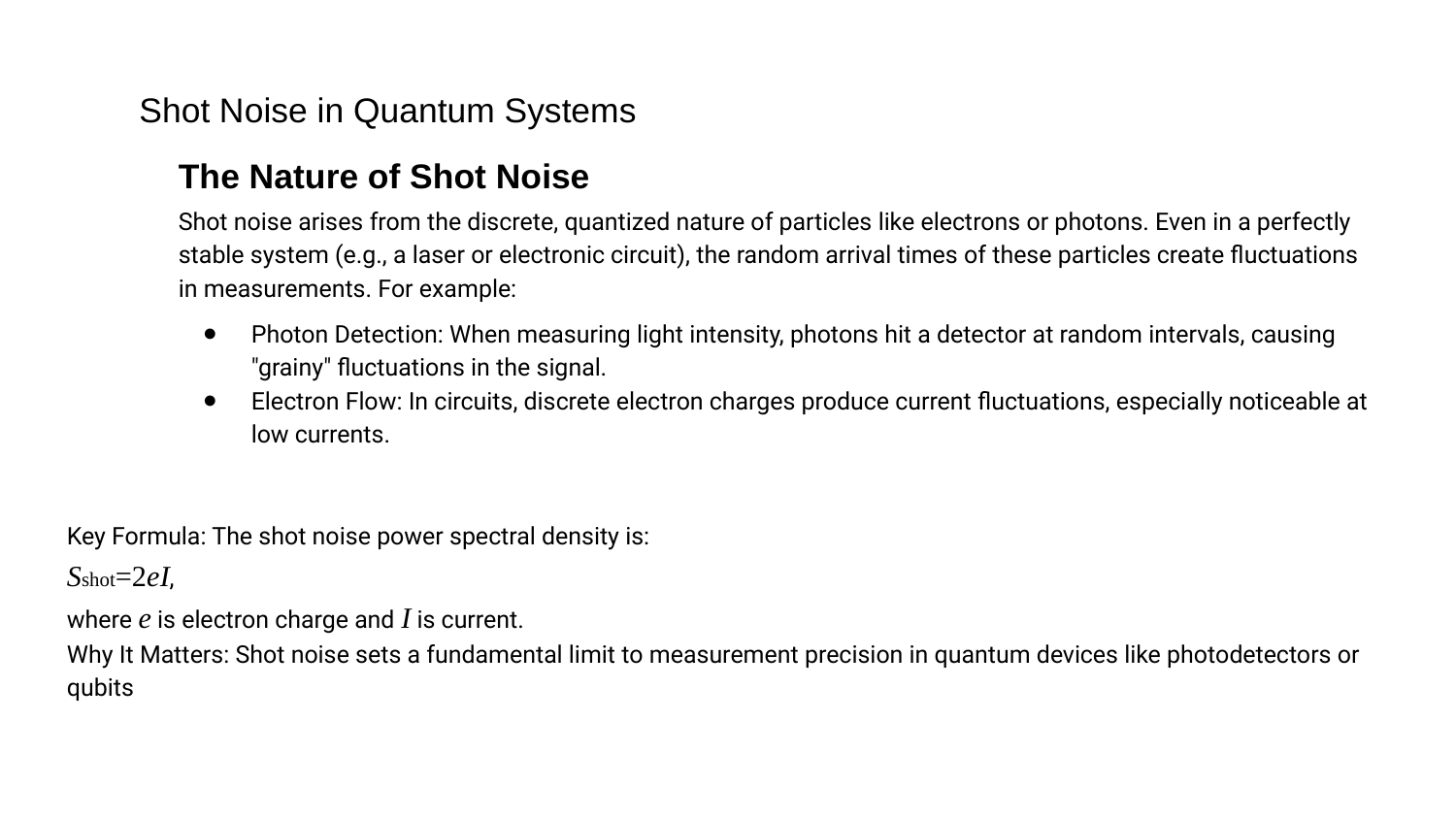

Shot Noise in Quantum Systems
The Nature of Shot Noise
Shot noise arises from the discrete, quantized nature of particles like electrons or photons. Even in a perfectly stable system (e.g., a laser or electronic circuit), the random arrival times of these particles create fluctuations in measurements. For example:
Photon Detection: When measuring light intensity, photons hit a detector at random intervals, causing "grainy" fluctuations in the signal.
Electron Flow: In circuits, discrete electron charges produce current fluctuations, especially noticeable at low currents.
Key Formula: The shot noise power spectral density is:
Sshot=2eI,
where e is electron charge and I is current.
Why It Matters: Shot noise sets a fundamental limit to measurement precision in quantum devices like photodetectors or qubits